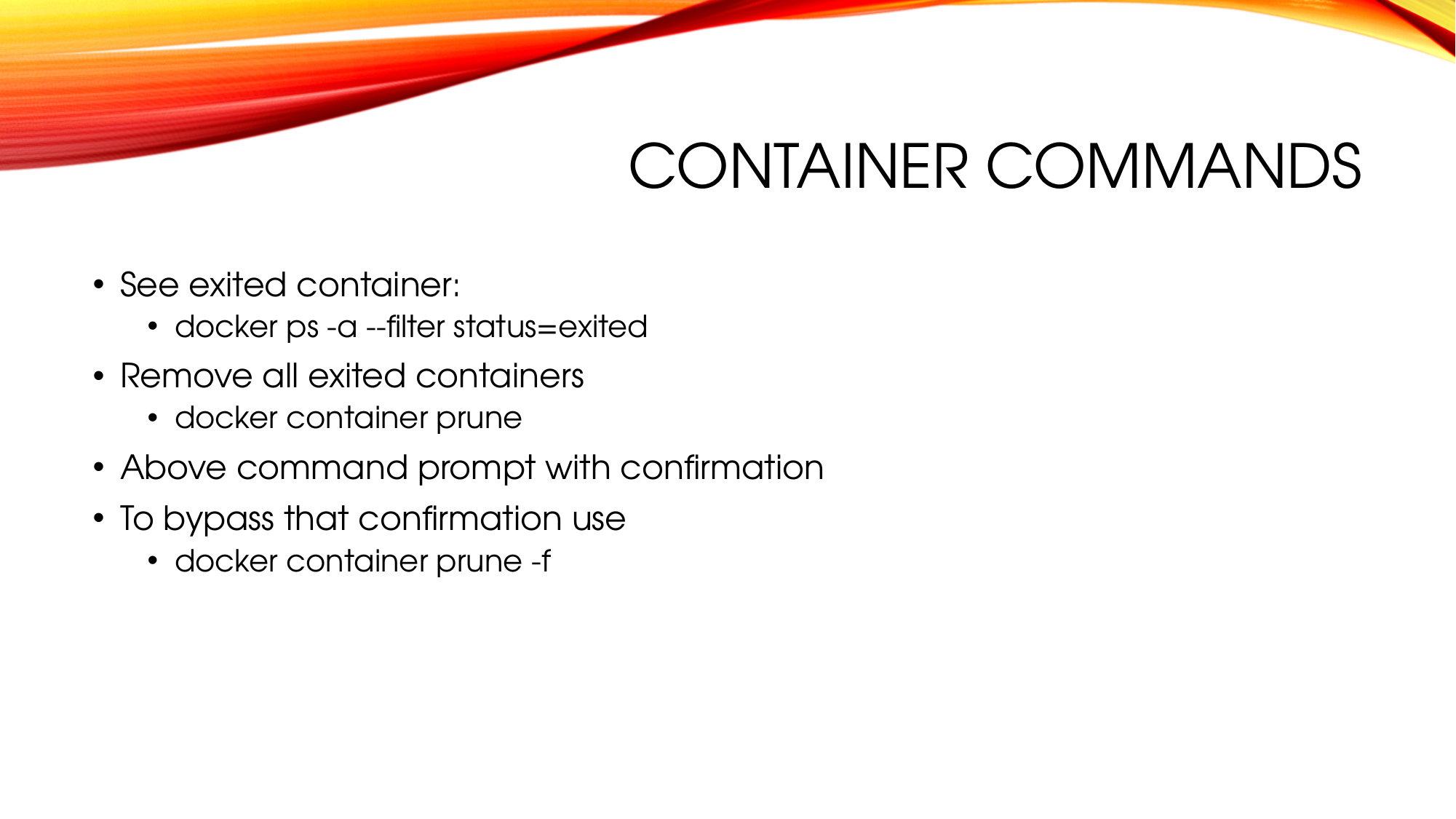

# Container commands
See exited container:
docker ps -a --filter status=exited
Remove all exited containers
docker container prune
Above command prompt with confirmation
To bypass that confirmation use
docker container prune -f